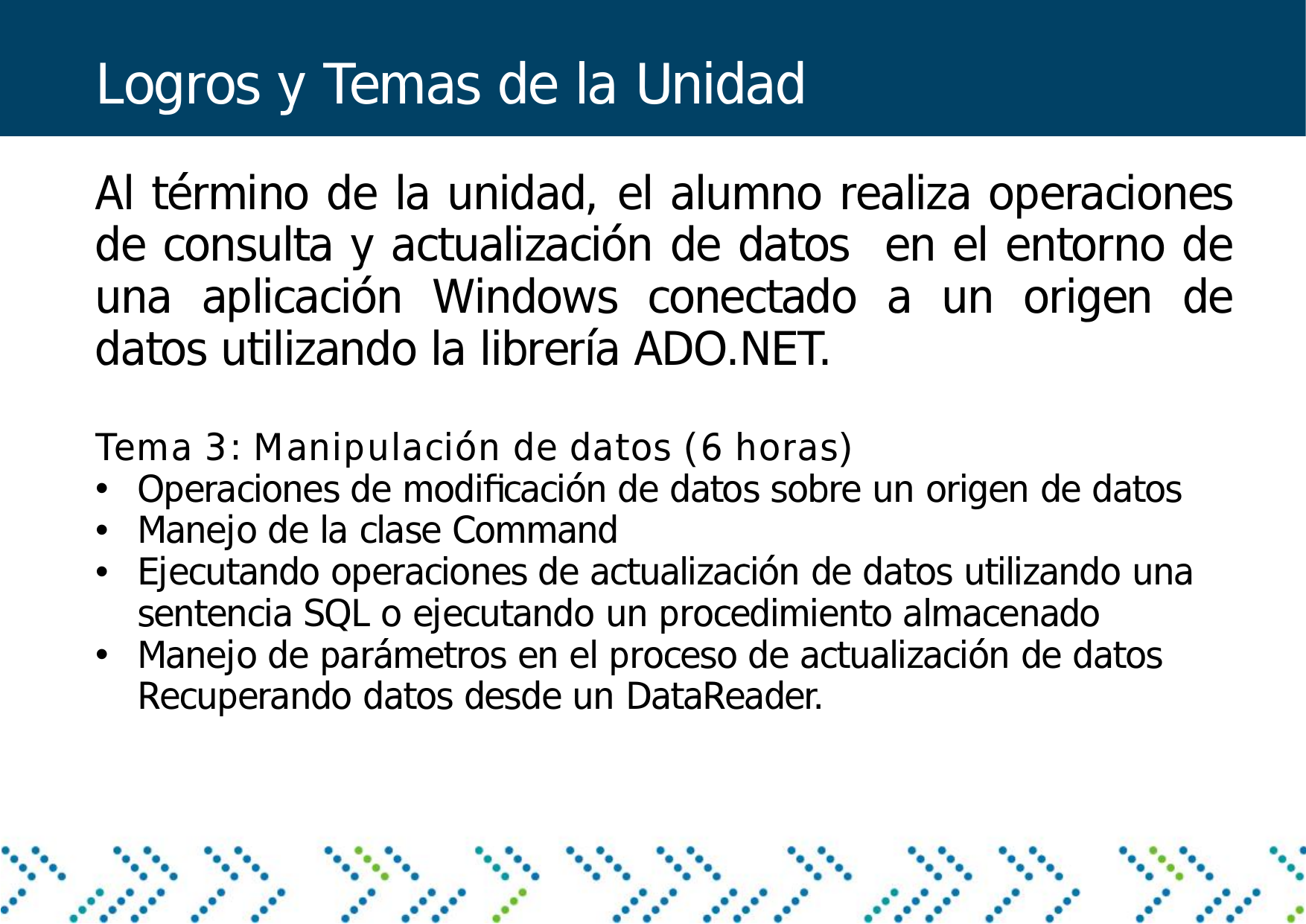

Logros y Temas de la Unidad
Al término de la unidad, el alumno realiza operaciones de consulta y actualización de datos  en el entorno de una aplicación Windows conectado a un origen de datos utilizando la librería ADO.NET.

Tema 3: Manipulación de datos (6 horas)
Operaciones de modificación de datos sobre un origen de datos
Manejo de la clase Command
Ejecutando operaciones de actualización de datos utilizando una sentencia SQL o ejecutando un procedimiento almacenado
Manejo de parámetros en el proceso de actualización de datos Recuperando datos desde un DataReader.